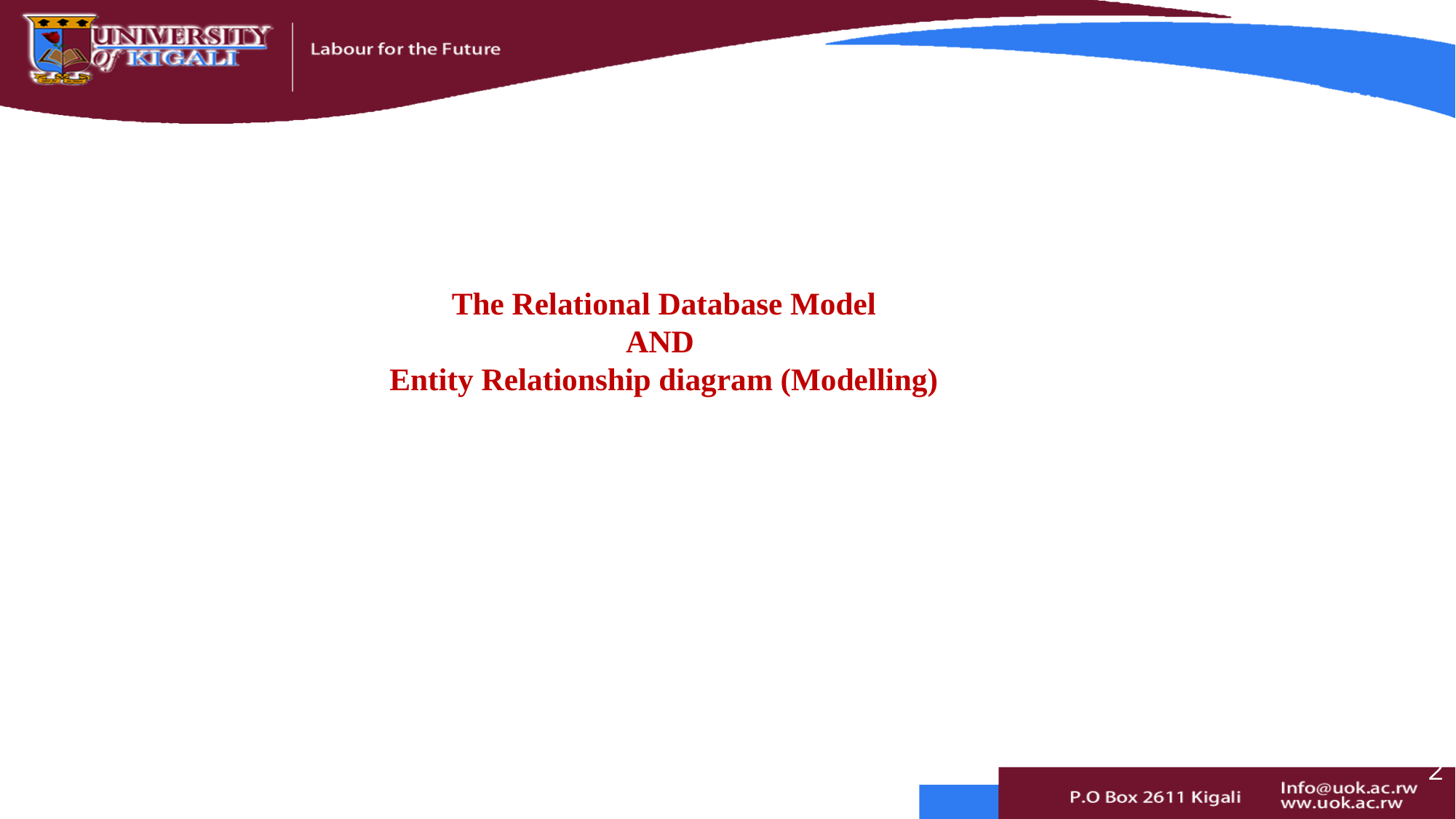

# The Relational Database Model AND Entity Relationship diagram (Modelling)
2